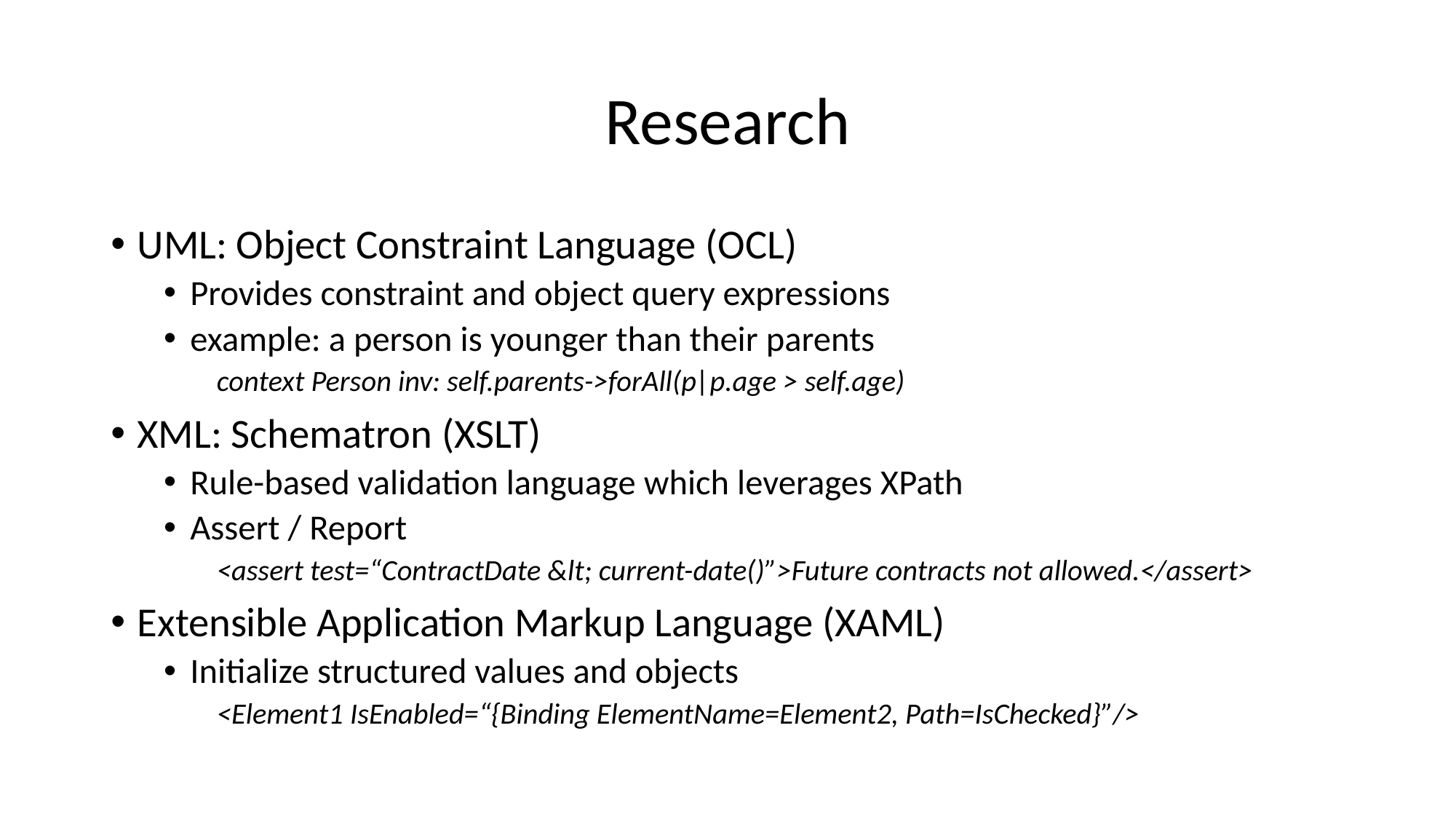

# Research
UML: Object Constraint Language (OCL)
Provides constraint and object query expressions
example: a person is younger than their parents
context Person inv: self.parents->forAll(p|p.age > self.age)
XML: Schematron (XSLT)
Rule-based validation language which leverages XPath
Assert / Report
<assert test=“ContractDate &lt; current-date()”>Future contracts not allowed.</assert>
Extensible Application Markup Language (XAML)
Initialize structured values and objects
<Element1 IsEnabled=“{Binding ElementName=Element2, Path=IsChecked}”/>